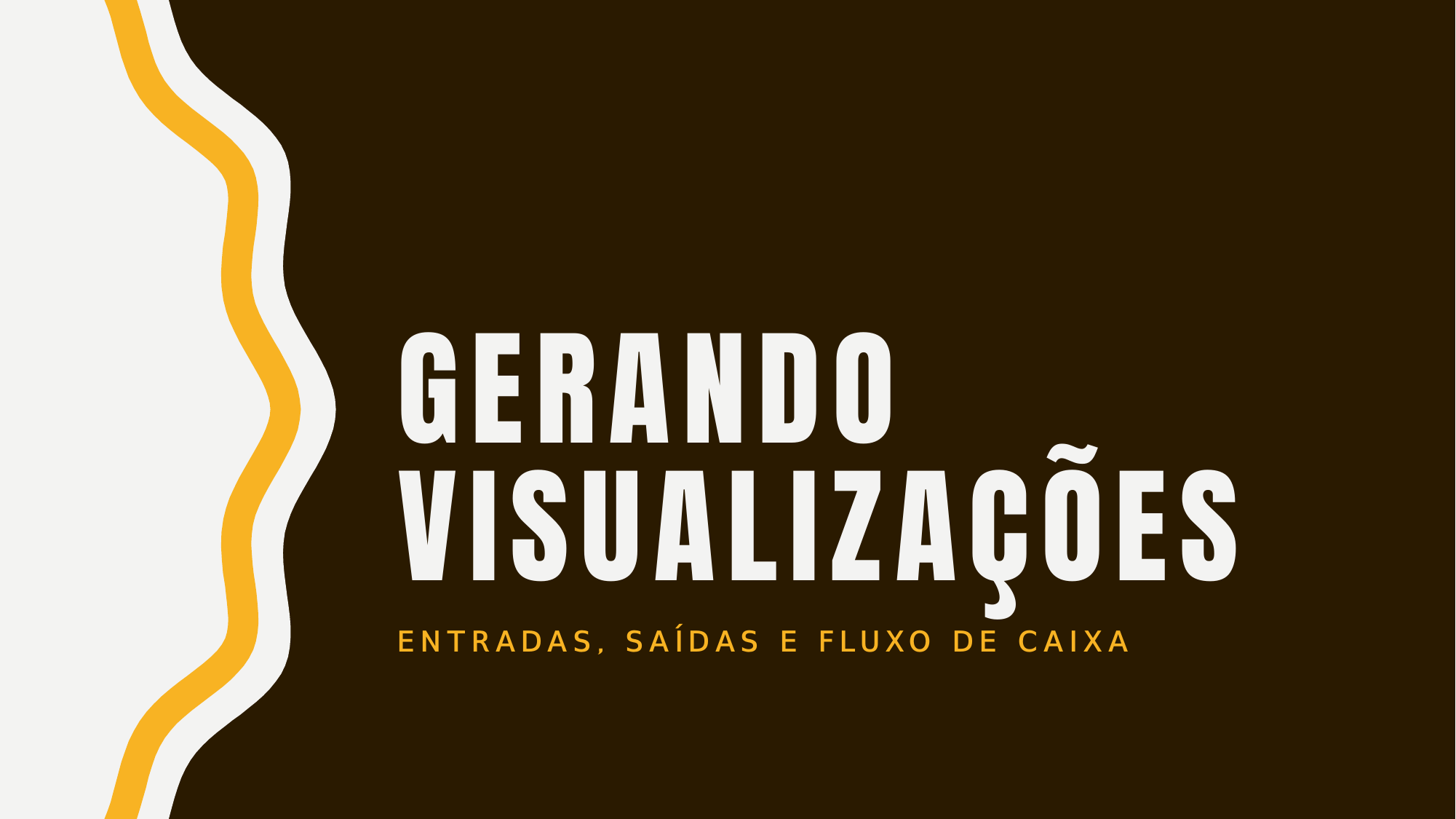

# Gerando visualizações
Entradas, saídas e fluxo de caixa